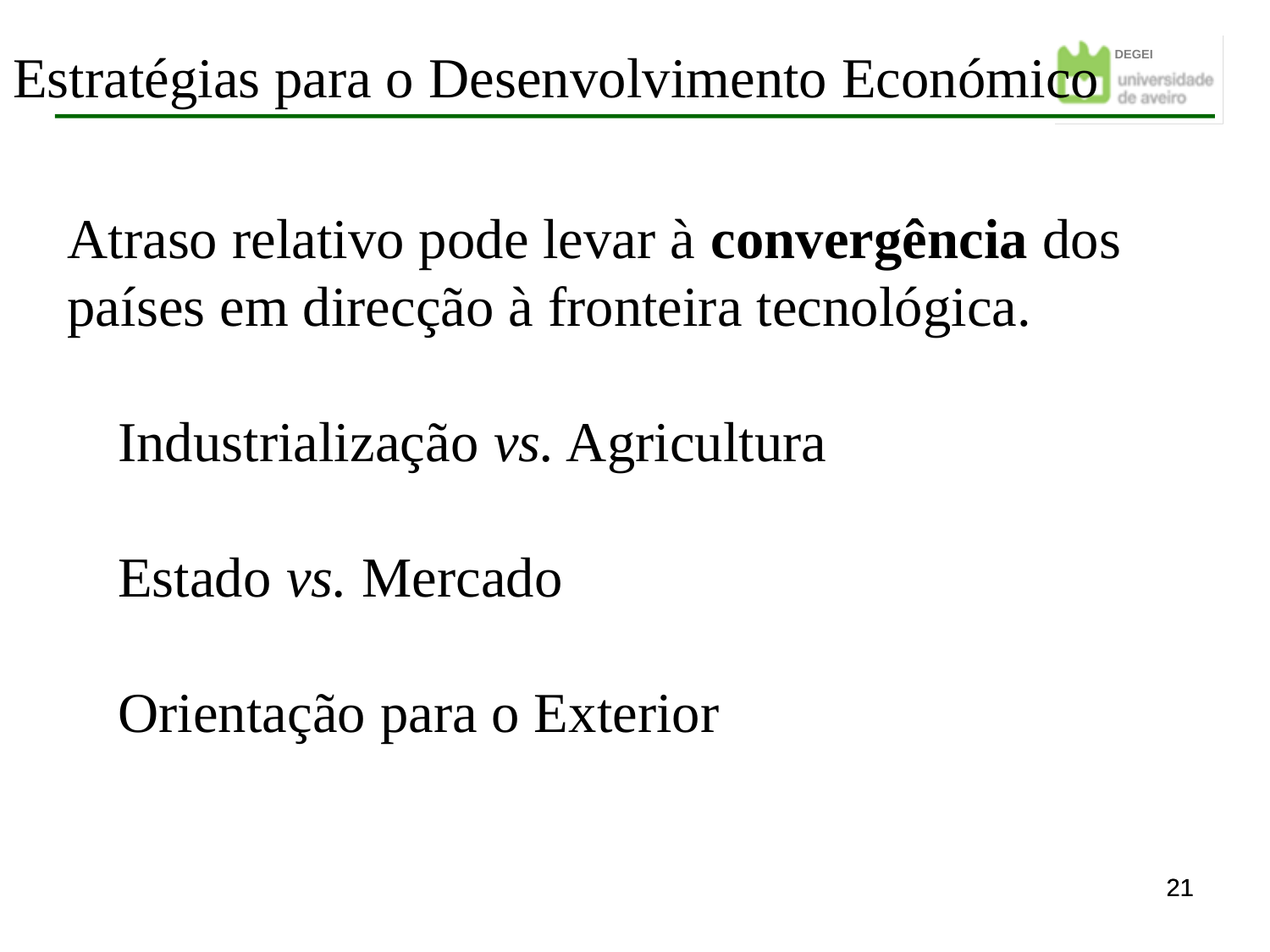

Estratégias para o Desenvolvimento Económico
Atraso relativo pode levar à convergência dos países em direcção à fronteira tecnológica.

	Industrialização vs. Agricultura

	Estado vs. Mercado

	Orientação para o Exterior
21
21